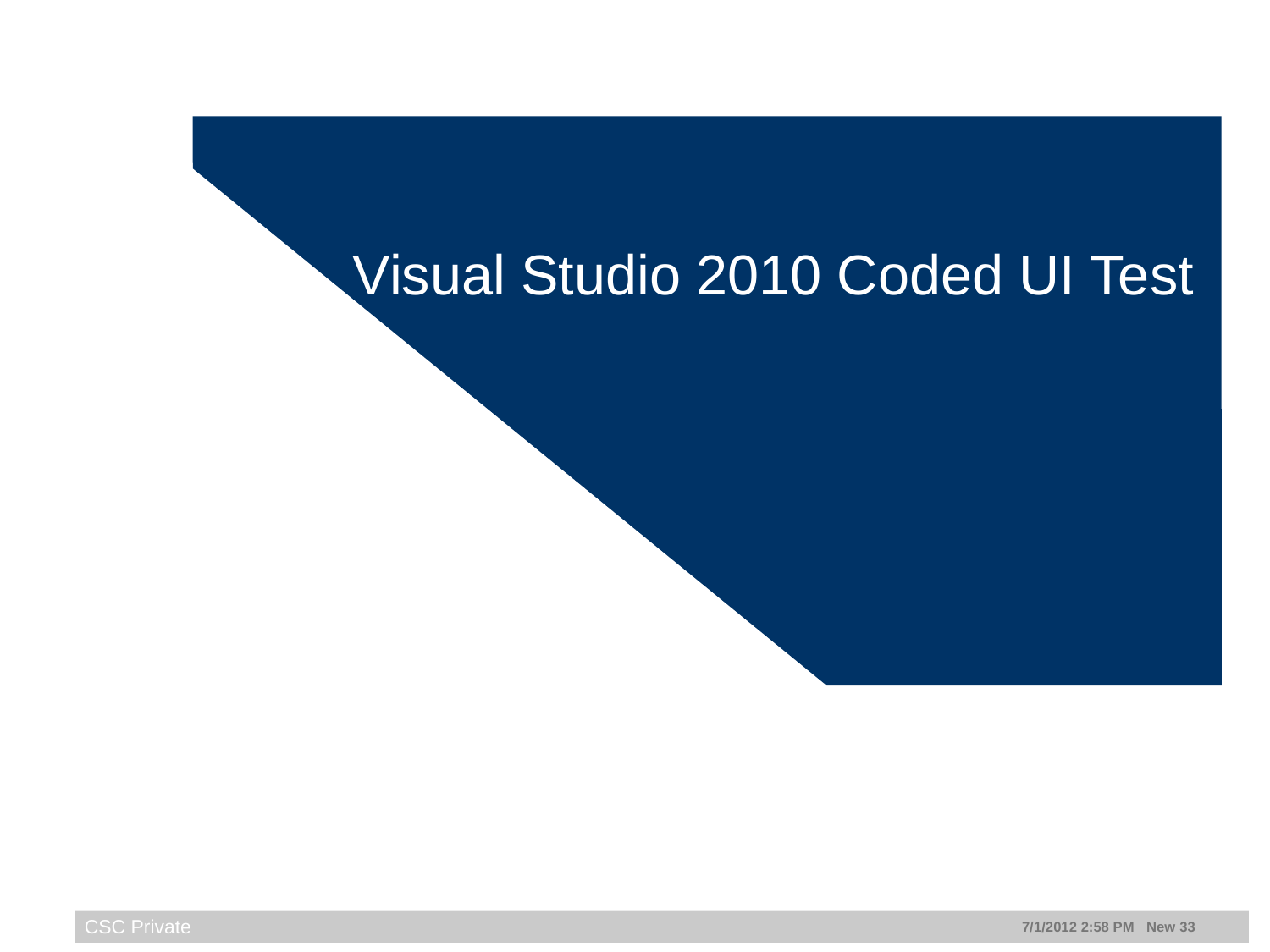

# Visual Studio 2010 Coded UI Test